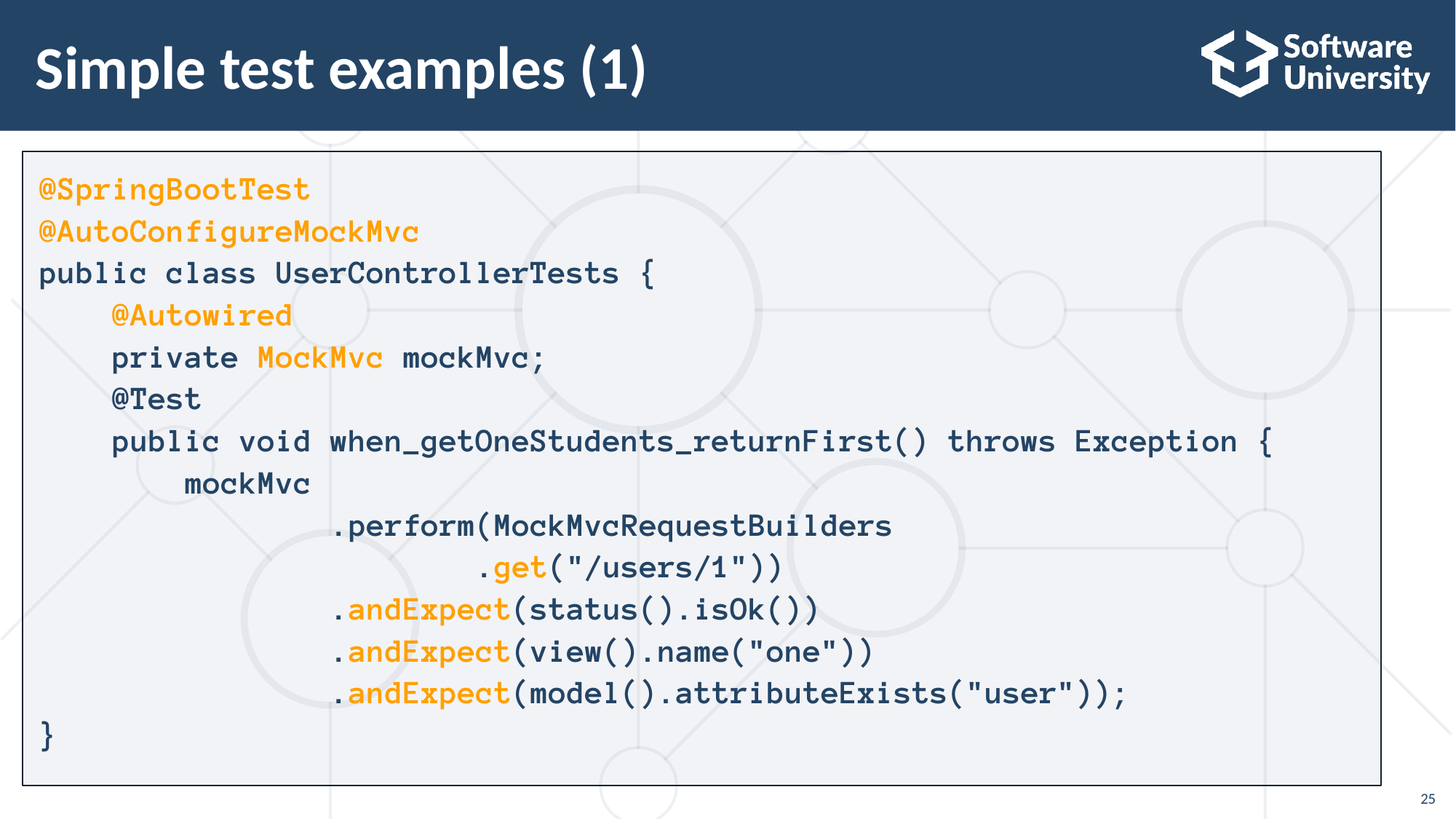

# Simple test examples (1)
@SpringBootTest
@AutoConfigureMockMvc
public class UserControllerTests {
    @Autowired
    private MockMvc mockMvc;
    @Test
    public void when_getOneStudents_returnFirst() throws Exception {
        mockMvc
                .perform(MockMvcRequestBuilders
                        .get("/users/1"))
                .andExpect(status().isOk())
                .andExpect(view().name("one"))
                .andExpect(model().attributeExists("user"));
}
25